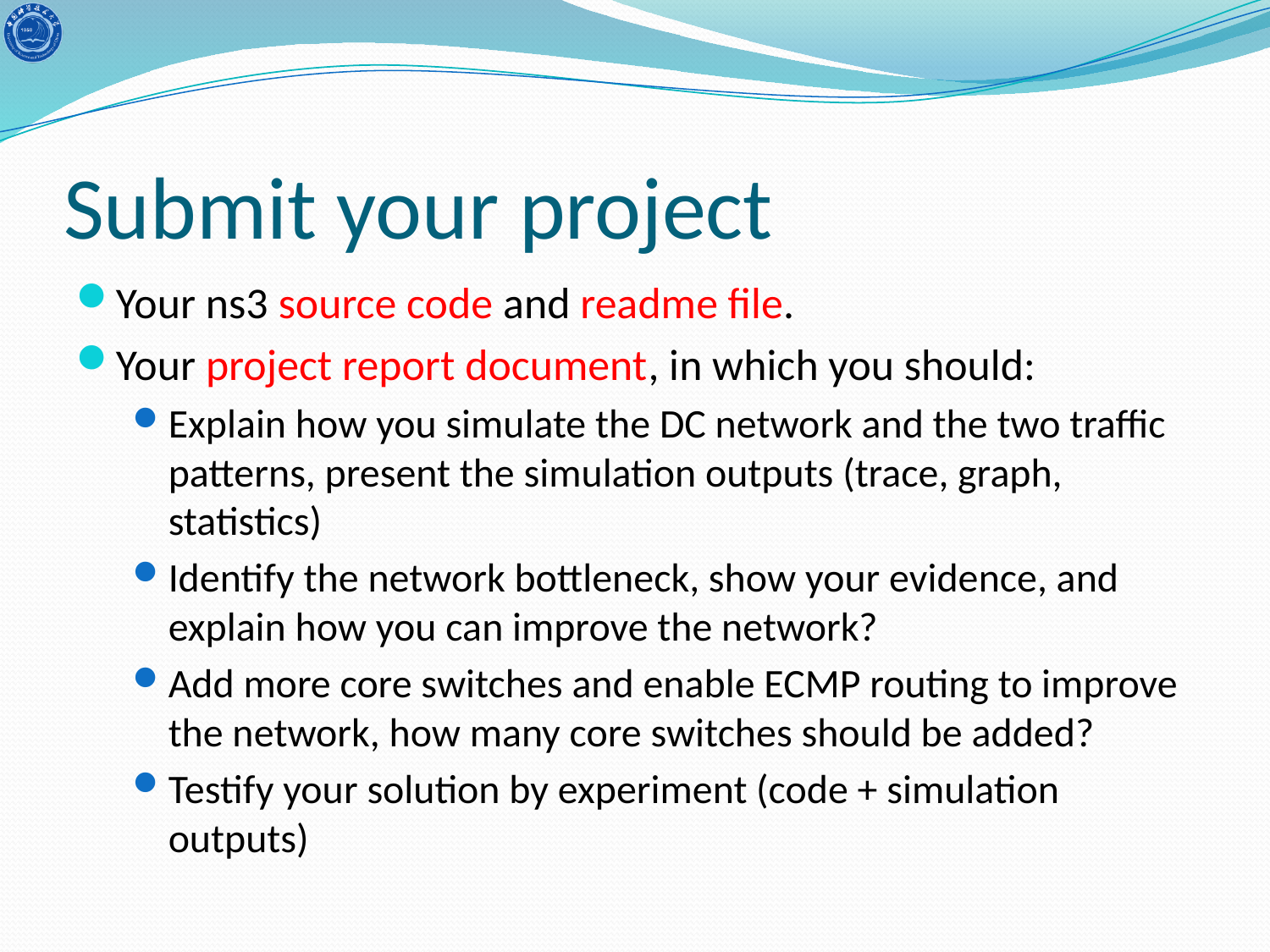

# Submit your project
Your ns3 source code and readme file.
Your project report document, in which you should:
Explain how you simulate the DC network and the two traffic patterns, present the simulation outputs (trace, graph, statistics)
Identify the network bottleneck, show your evidence, and explain how you can improve the network?
Add more core switches and enable ECMP routing to improve the network, how many core switches should be added?
Testify your solution by experiment (code + simulation outputs)